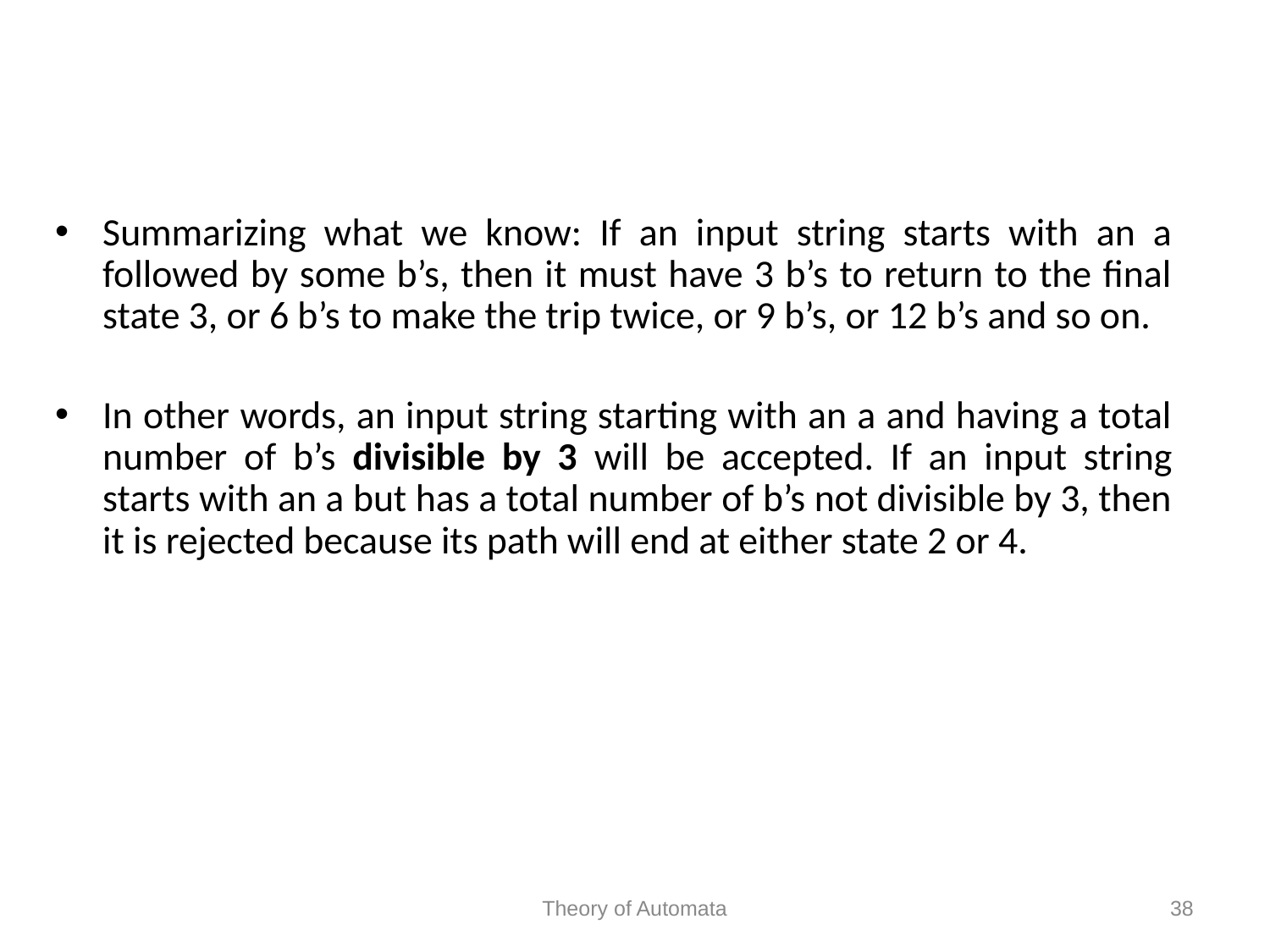

Summarizing what we know: If an input string starts with an a followed by some b’s, then it must have 3 b’s to return to the final state 3, or 6 b’s to make the trip twice, or 9 b’s, or 12 b’s and so on.

In other words, an input string starting with an a and having a total number of b’s divisible by 3 will be accepted. If an input string starts with an a but has a total number of b’s not divisible by 3, then it is rejected because its path will end at either state 2 or 4.
Theory of Automata
38